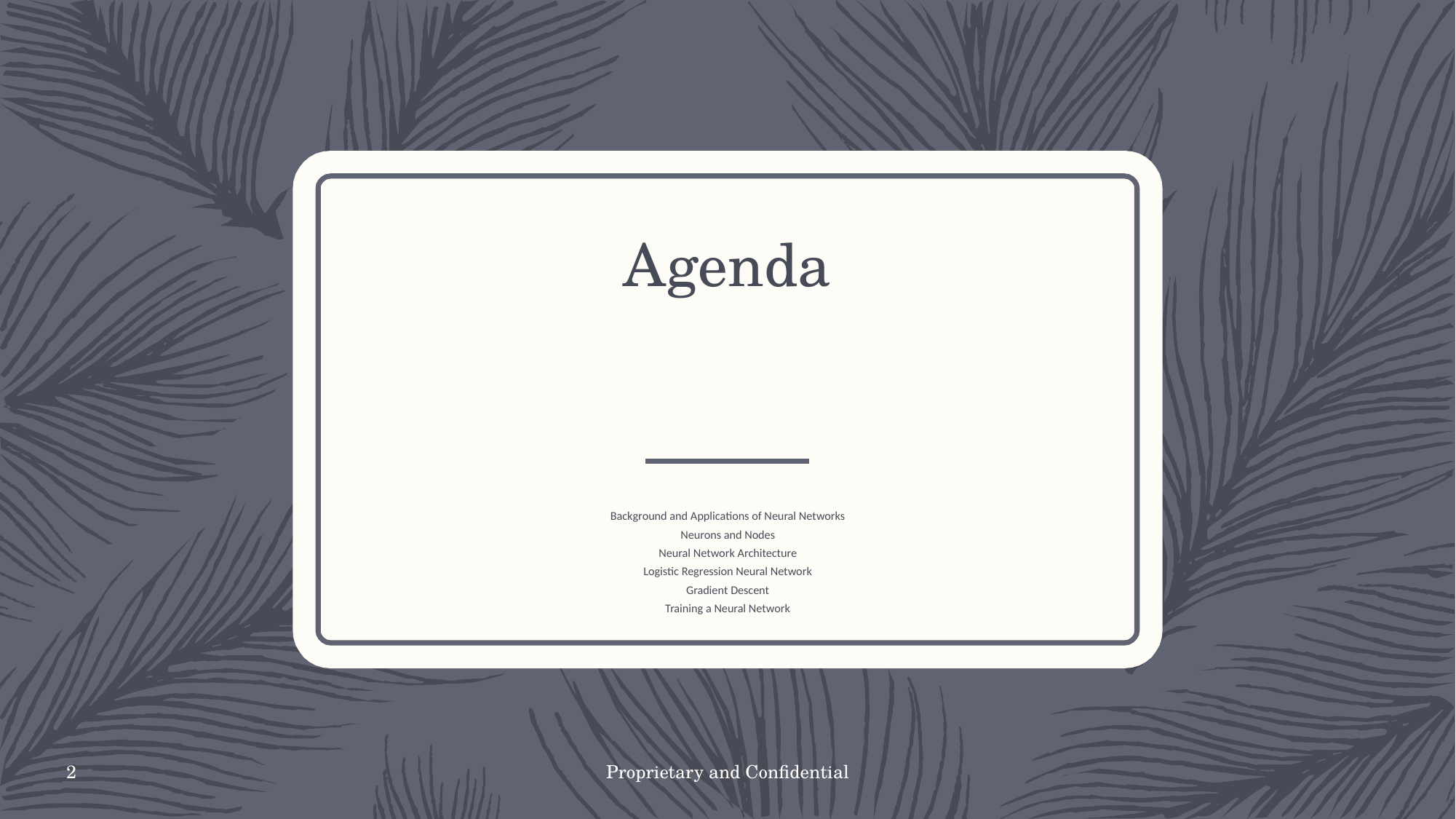

# Agenda
Background and Applications of Neural Networks
Neurons and Nodes
Neural Network Architecture
Logistic Regression Neural Network
Gradient Descent
Training a Neural Network
2
Proprietary and Confidential